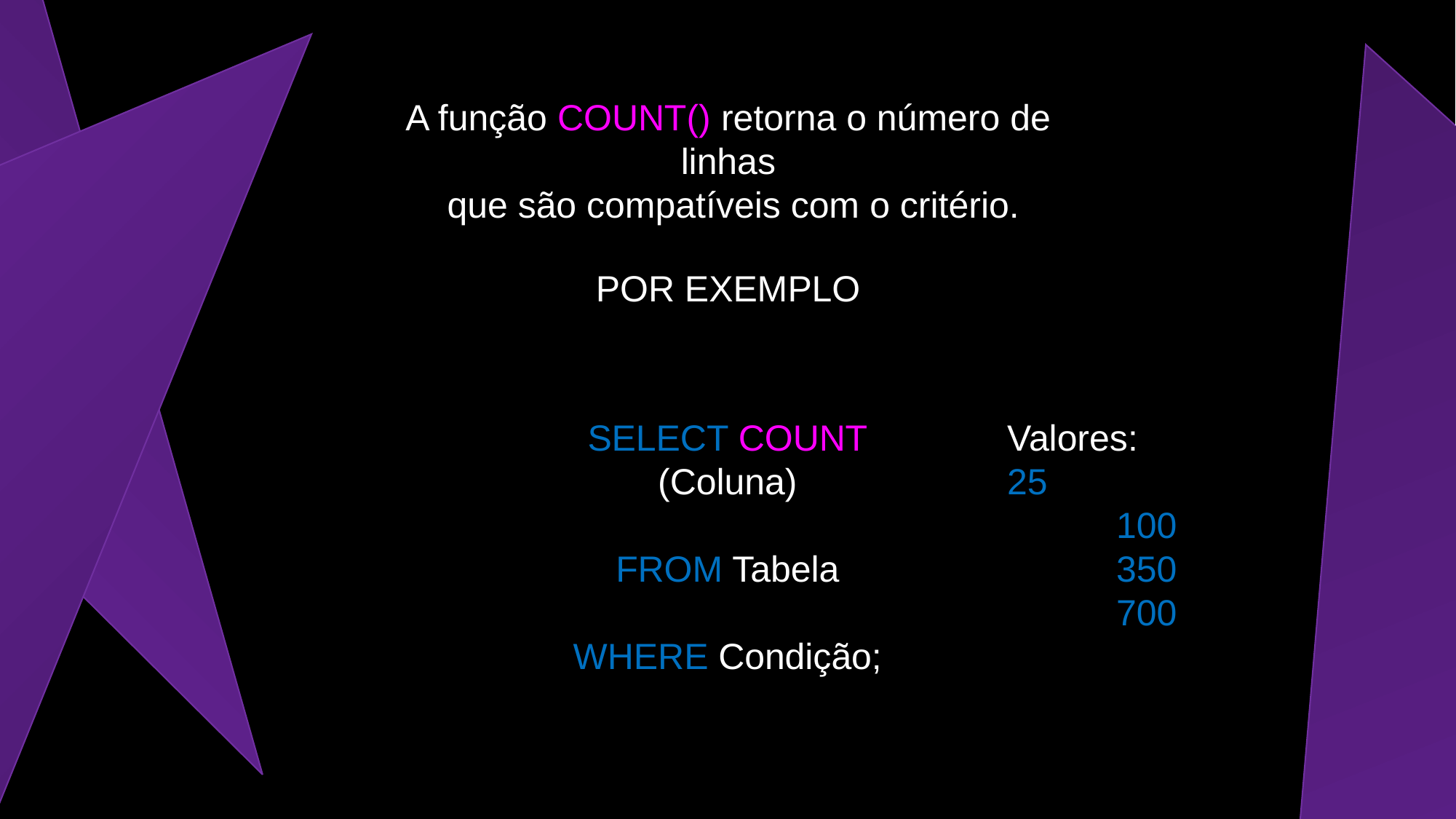

A função COUNT() retorna o número de linhas
 que são compatíveis com o critério.
POR EXEMPLO
SELECT COUNT (Coluna)
FROM Tabela
WHERE Condição;
Valores: 25
	100
	350
	700